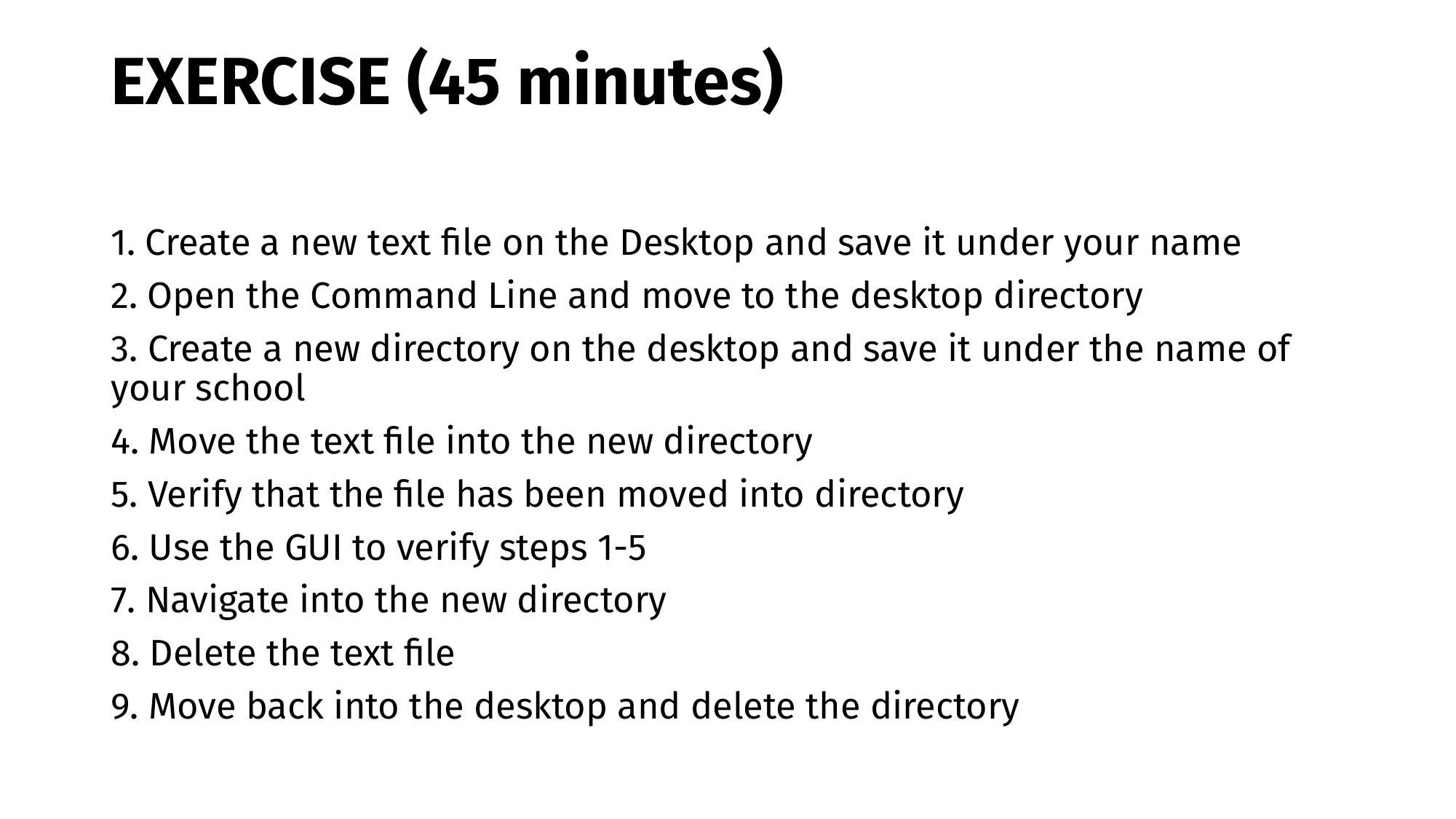

# EXERCISE (45 minutes)
1. Create a new text file on the Desktop and save it under your name
2. Open the Command Line and move to the desktop directory
3. Create a new directory on the desktop and save it under the name of   your school
4. Move the text file into the new directory
5. Verify that the file has been moved into directory
6. Use the GUI to verify steps 1-5
7. Navigate into the new directory
8. Delete the text file
9. Move back into the desktop and delete the directory